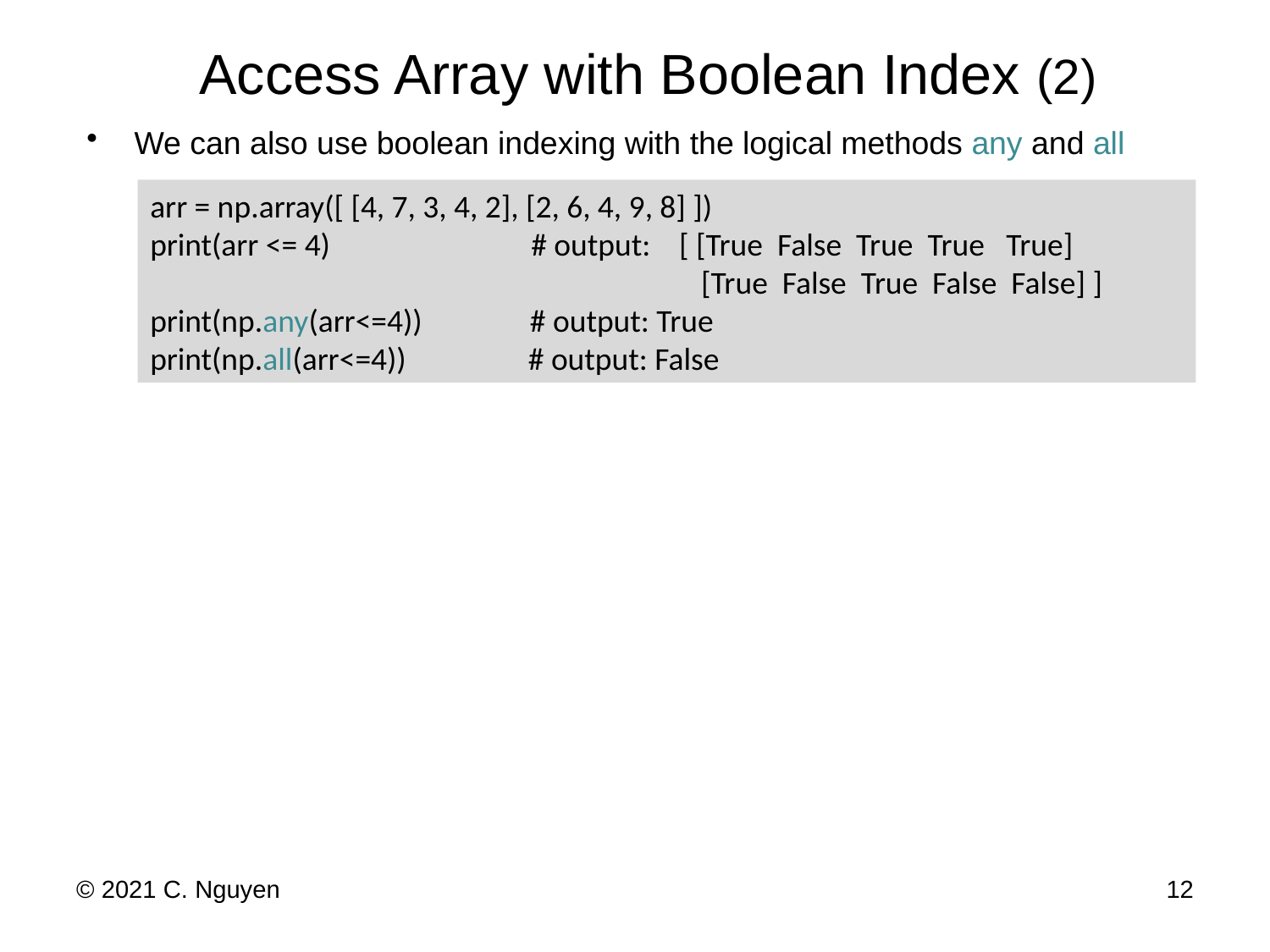

Access Array with Boolean Index (2)
We can also use boolean indexing with the logical methods any and all

arr = np.array([ [4, 7, 3, 4, 2], [2, 6, 4, 9, 8] ])
print(arr <= 4)             	# output:    [ [True  False  True  True   True]
                                                            	      [True  False  True  False  False] ]
print(np.any(arr<=4))               # output: True
print(np.all(arr<=4))                 # output: False
© 2021 C. Nguyen
12